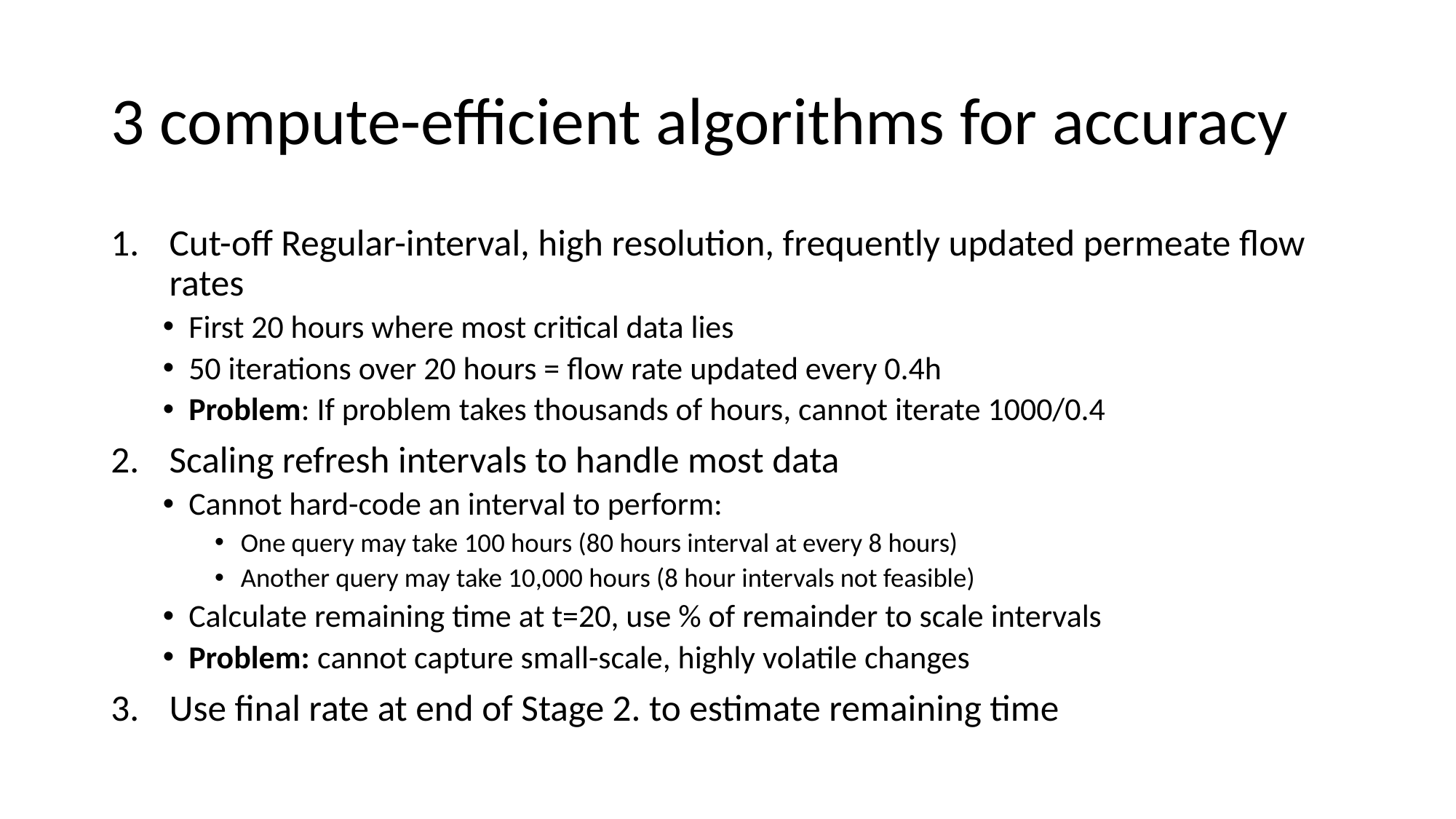

# 3 compute-efficient algorithms for accuracy
Cut-off Regular-interval, high resolution, frequently updated permeate flow rates
First 20 hours where most critical data lies
50 iterations over 20 hours = flow rate updated every 0.4h
Problem: If problem takes thousands of hours, cannot iterate 1000/0.4
Scaling refresh intervals to handle most data
Cannot hard-code an interval to perform:
One query may take 100 hours (80 hours interval at every 8 hours)
Another query may take 10,000 hours (8 hour intervals not feasible)
Calculate remaining time at t=20, use % of remainder to scale intervals
Problem: cannot capture small-scale, highly volatile changes
Use final rate at end of Stage 2. to estimate remaining time